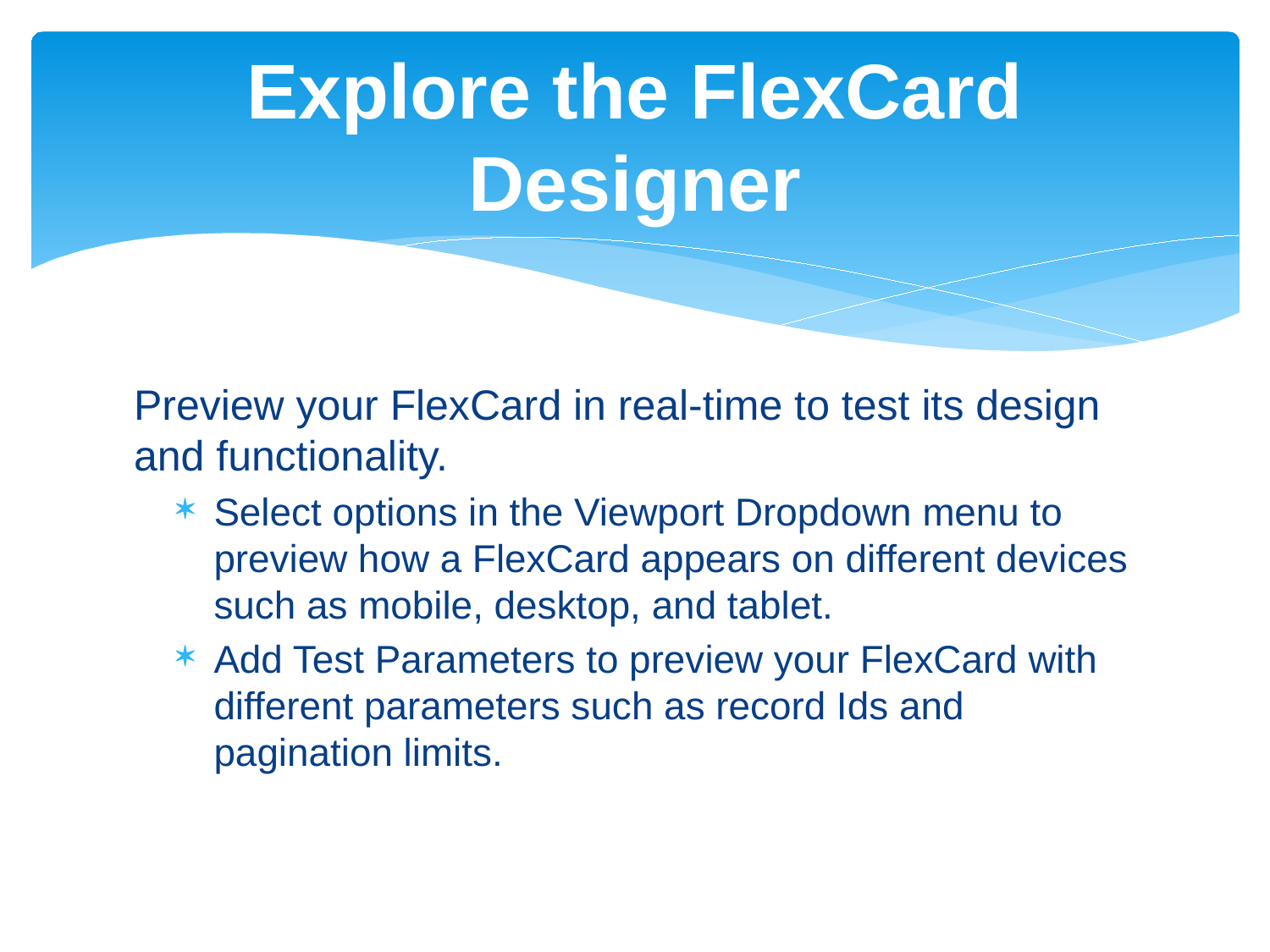

# Explore the FlexCard Designer
Preview your FlexCard in real-time to test its design and functionality.
Select options in the Viewport Dropdown menu to preview how a FlexCard appears on different devices such as mobile, desktop, and tablet.
Add Test Parameters to preview your FlexCard with different parameters such as record Ids and pagination limits.